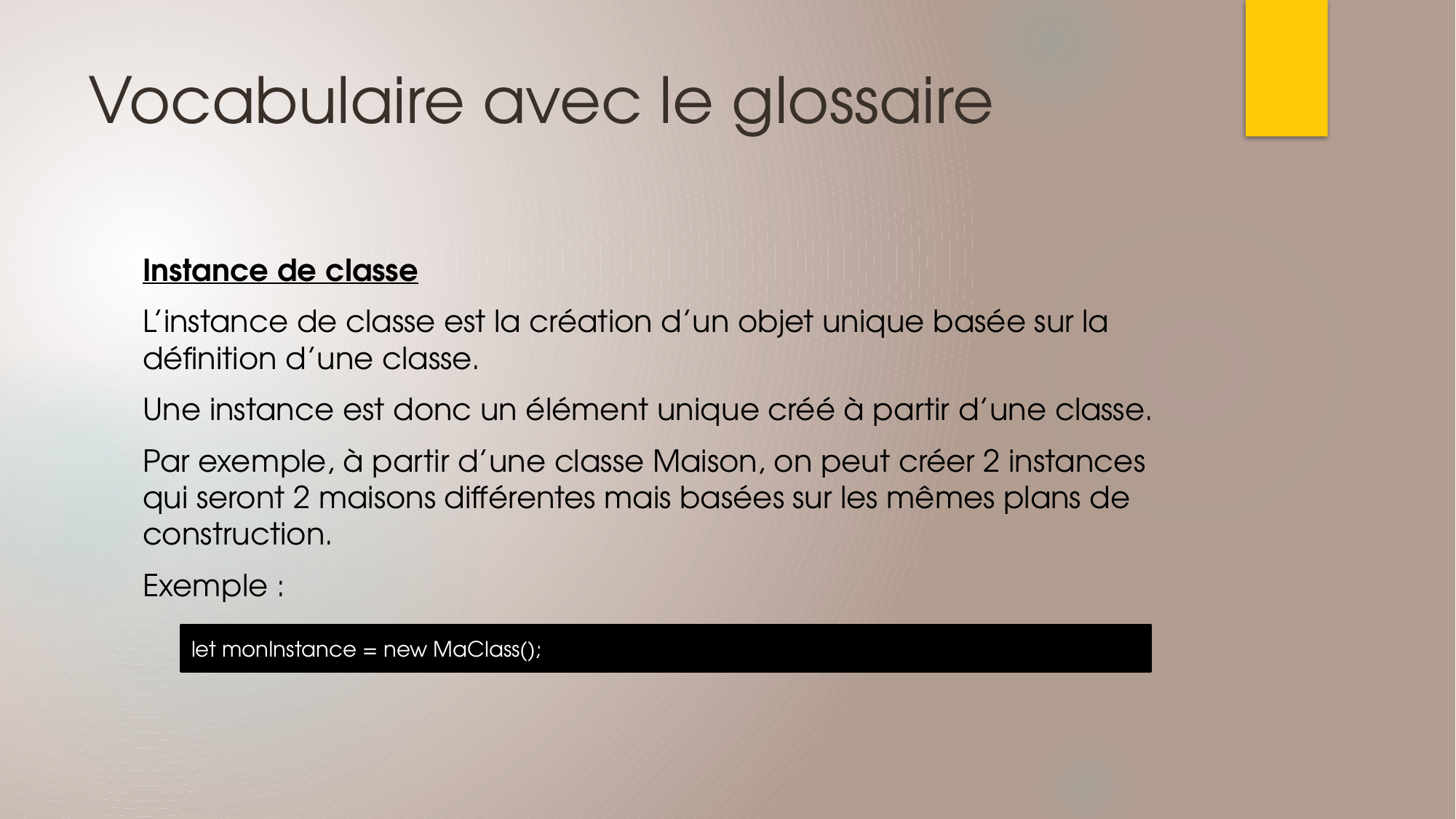

# Vocabulaire avec le glossaire
Instance de classe
L’instance de classe est la création d’un objet unique basée sur la définition d’une classe.
Une instance est donc un élément unique créé à partir d’une classe.
Par exemple, à partir d’une classe Maison, on peut créer 2 instances qui seront 2 maisons différentes mais basées sur les mêmes plans de construction.
Exemple :
let monInstance = new MaClass();